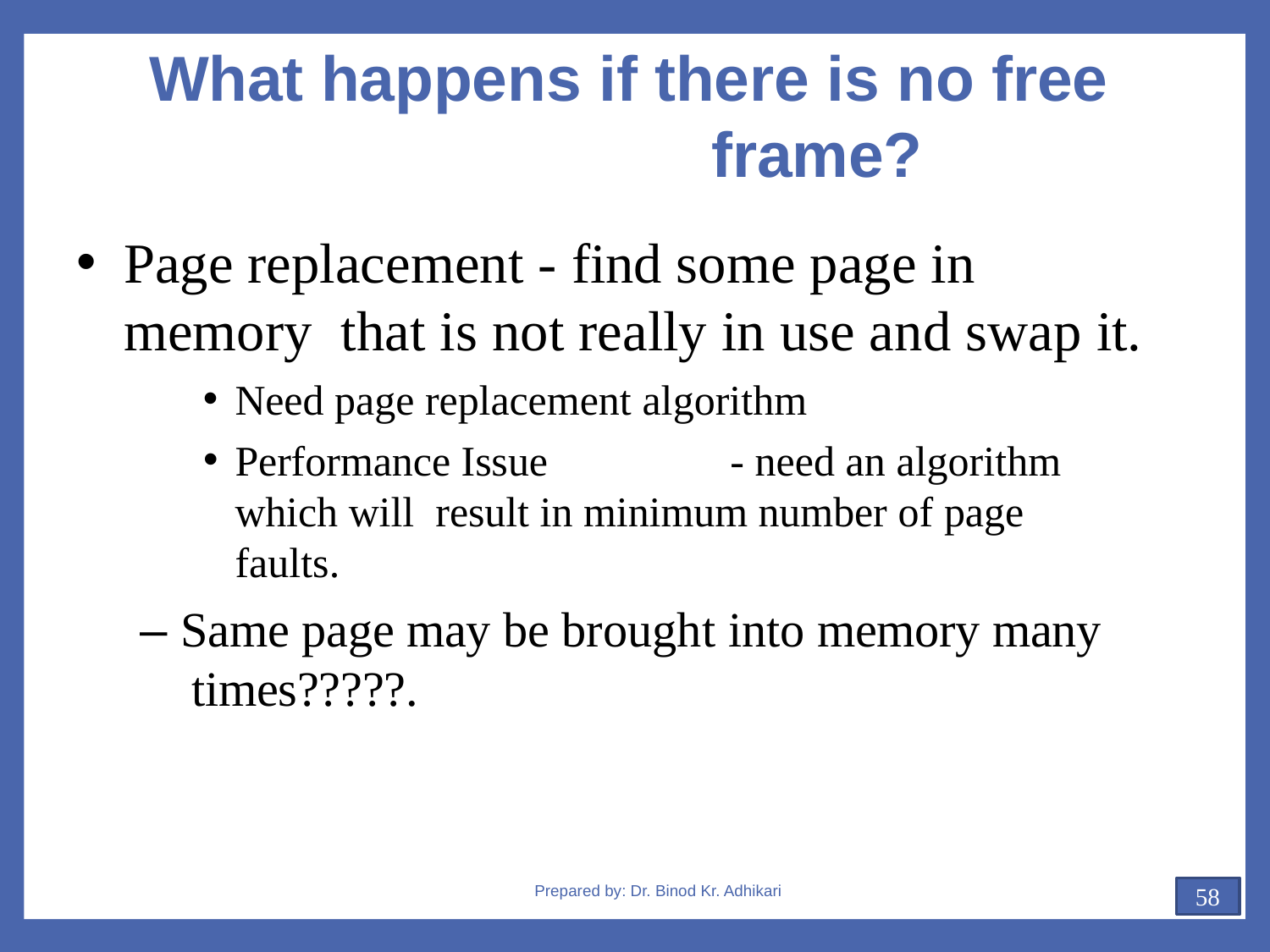

# What happens if there is no free  frame?
Page replacement - find some page in memory  that is not really in use and swap it.
Need page replacement algorithm
Performance Issue	- need an algorithm which will  result in minimum number of page faults.
– Same page may be brought into memory many  times?????.
Prepared by: Dr. Binod Kr. Adhikari